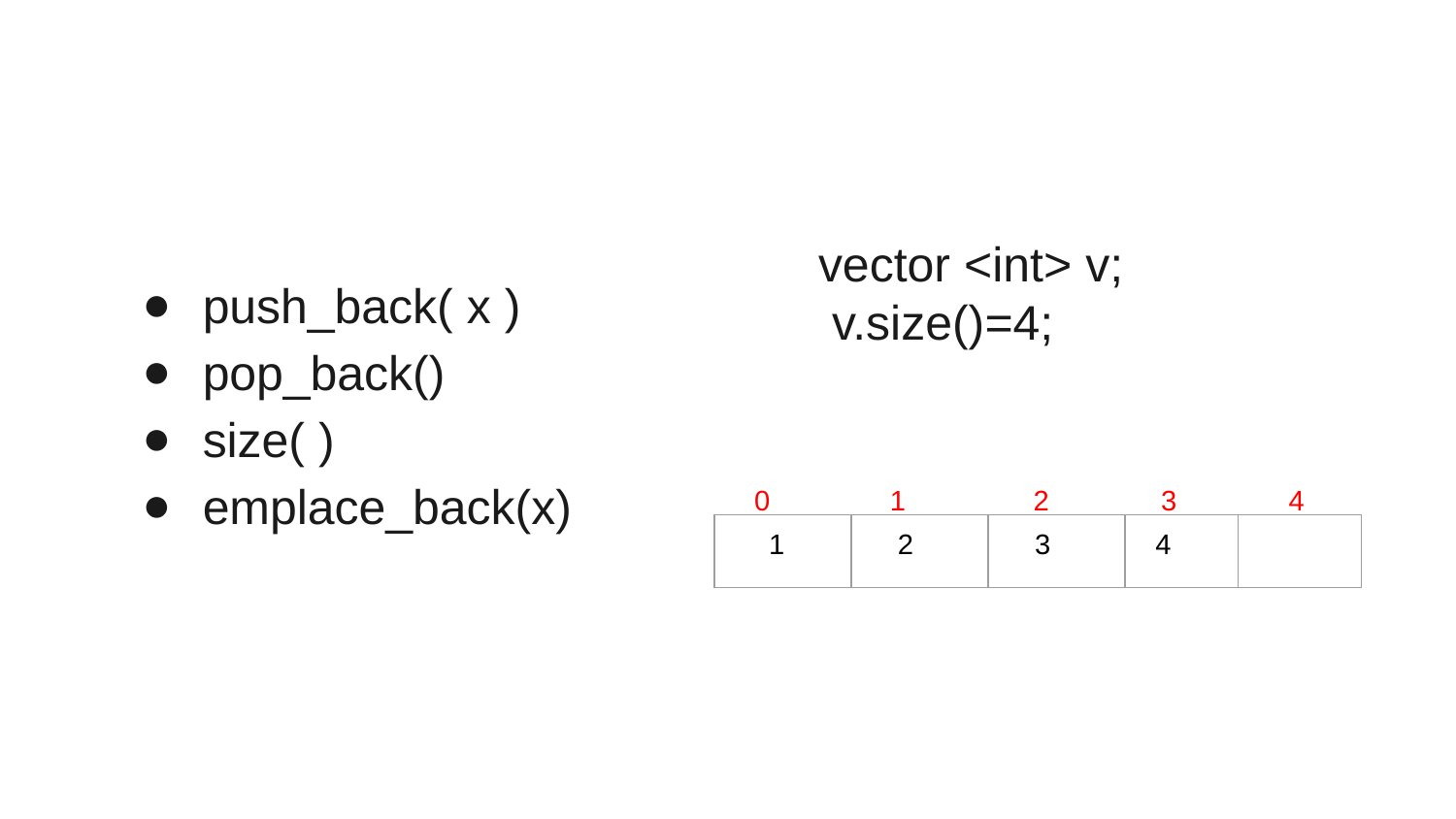

vector <int> v;
 v.size()=4;

push_back( x )
pop_back()
size( )
emplace_back(x)

0               1                2              3              4

| 1 | 2 | 3 | 4 |  |
| --- | --- | --- | --- | --- |